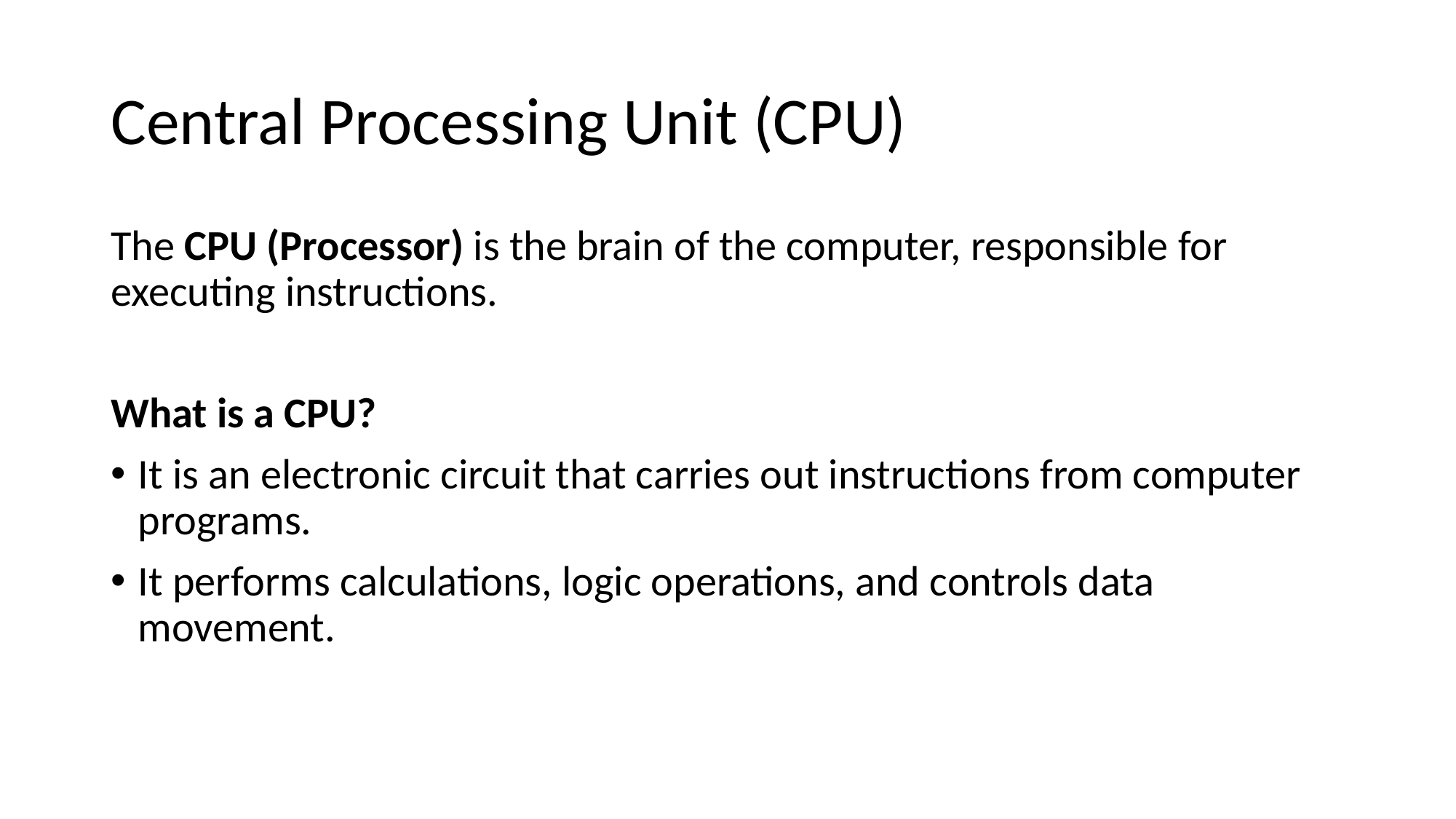

# Central Processing Unit (CPU)
The CPU (Processor) is the brain of the computer, responsible for executing instructions.

What is a CPU?
It is an electronic circuit that carries out instructions from computer programs.
It performs calculations, logic operations, and controls data movement.